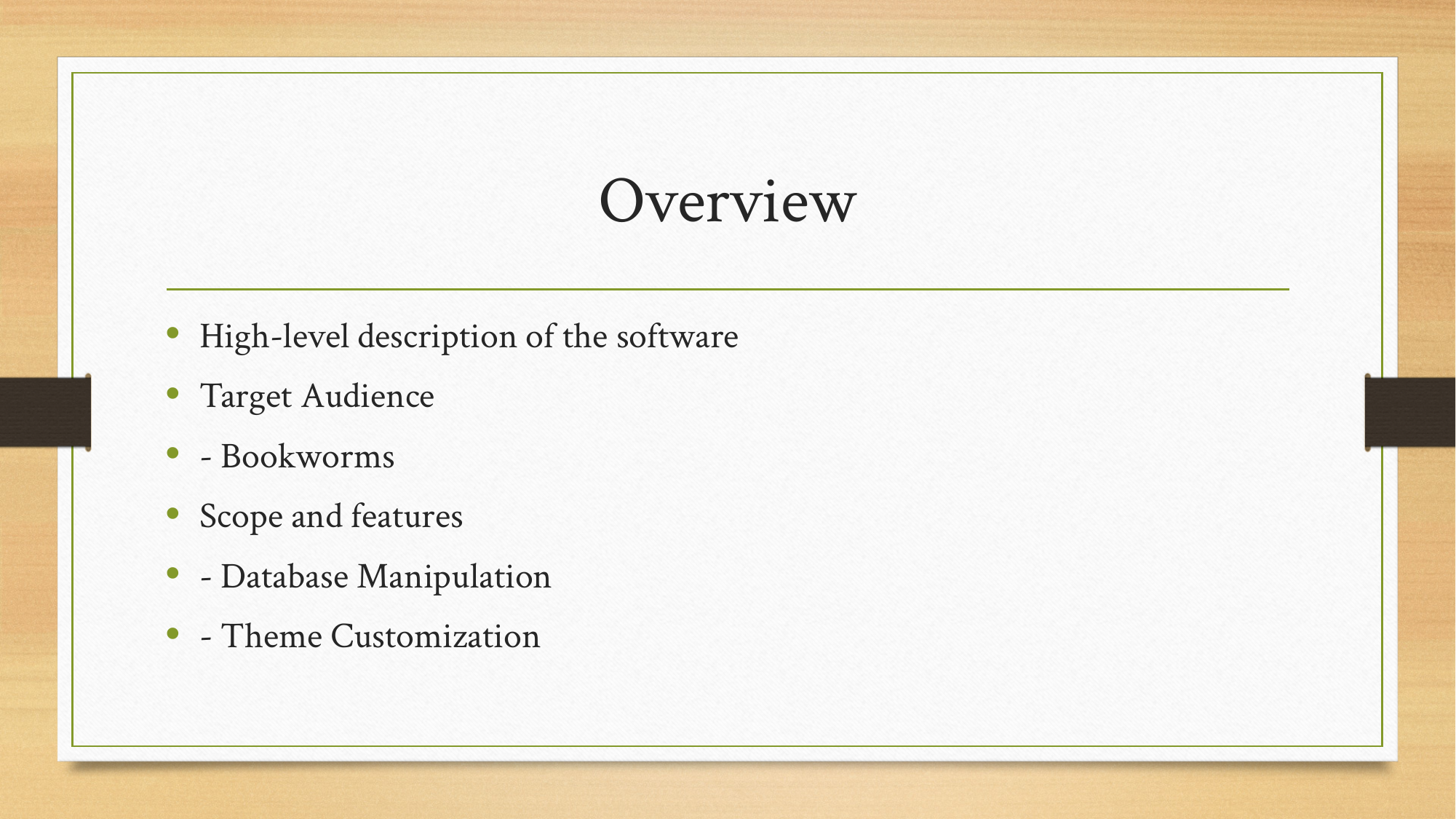

# Overview
High-level description of the software
Target Audience
- Bookworms
Scope and features
- Database Manipulation
- Theme Customization